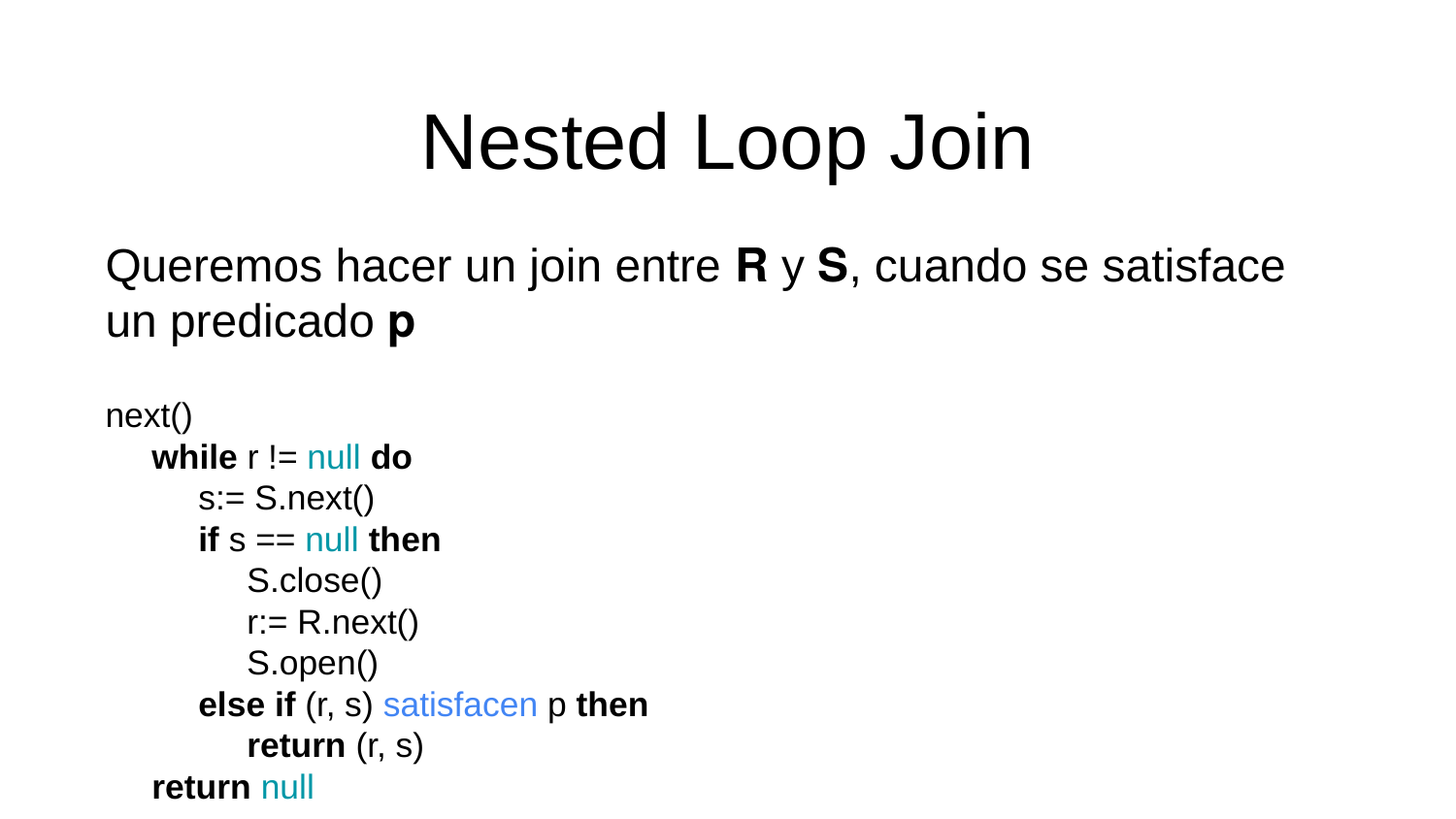

Nested Loop Join
Queremos hacer un join entre R y S, cuando se satisface un predicado p
next()
while r != null do
s:= S.next()
if s == null then
S.close()
r:= R.next()
S.open()
else if (r, s) satisfacen p then
return (r, s)
return null